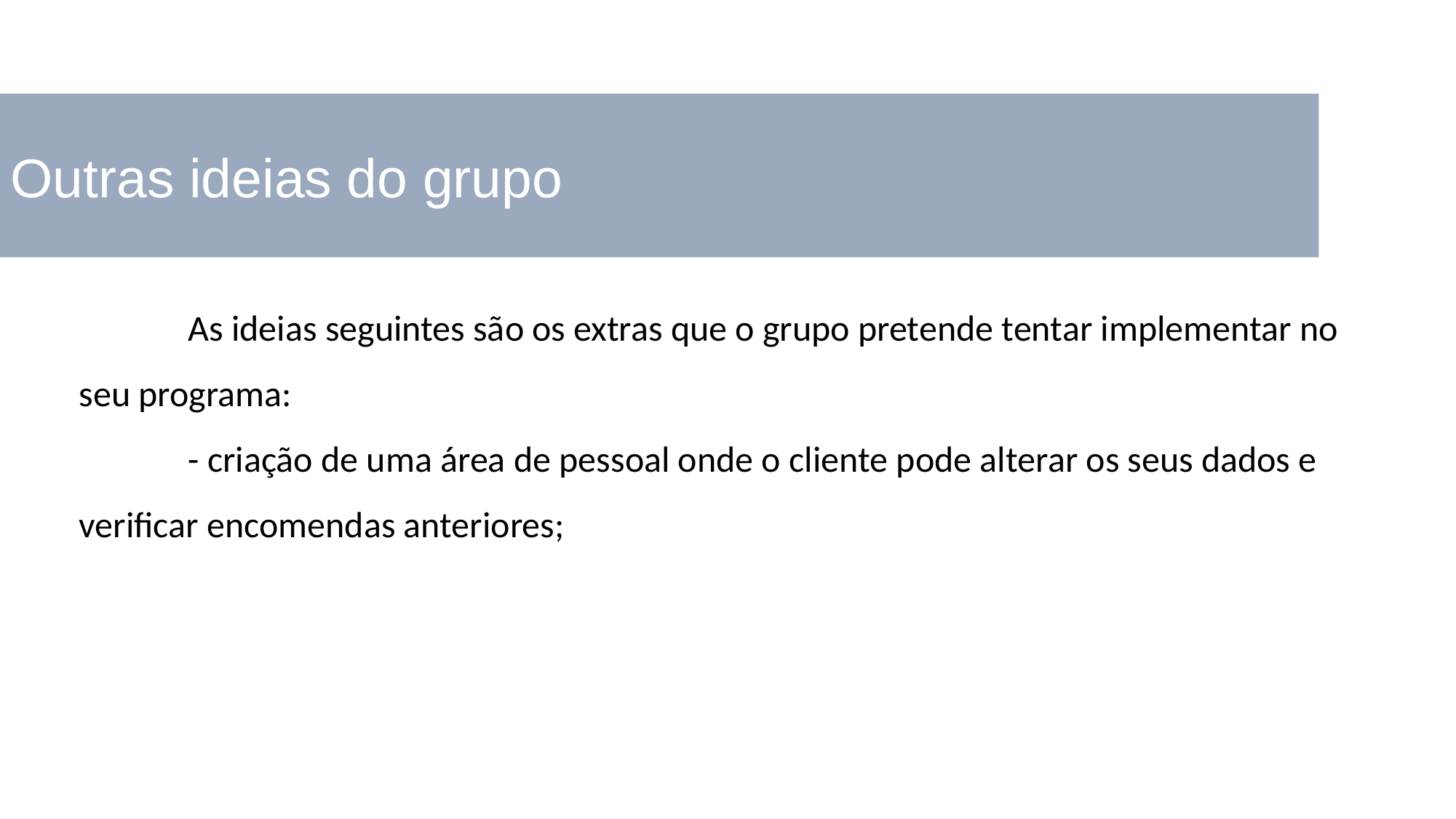

Outras ideias do grupo
	As ideias seguintes são os extras que o grupo pretende tentar implementar no seu programa:
	- criação de uma área de pessoal onde o cliente pode alterar os seus dados e verificar encomendas anteriores;